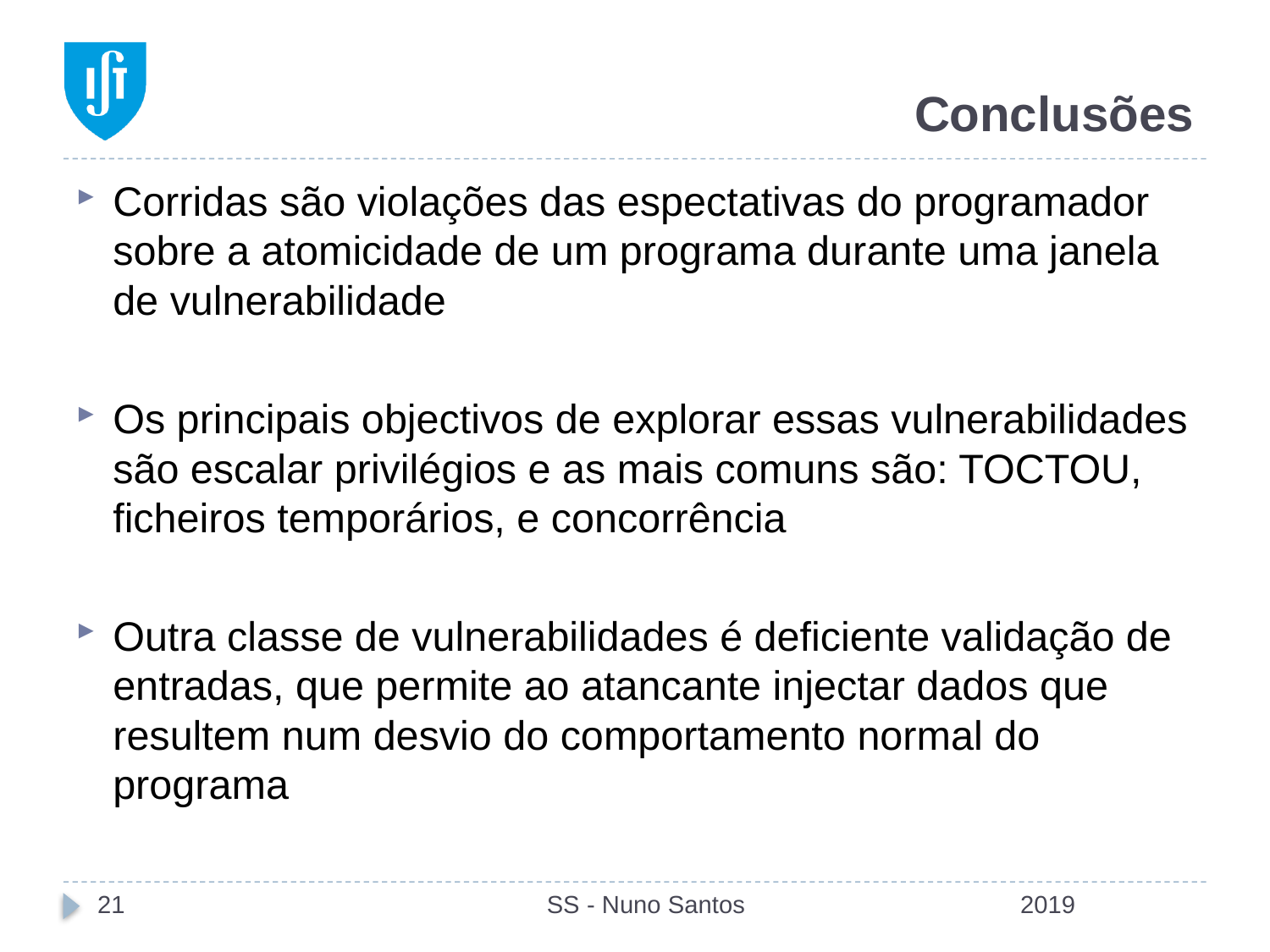

# Conclusões
Corridas são violações das espectativas do programador sobre a atomicidade de um programa durante uma janela de vulnerabilidade

Os principais objectivos de explorar essas vulnerabilidades são escalar privilégios e as mais comuns são: TOCTOU, ficheiros temporários, e concorrência

Outra classe de vulnerabilidades é deficiente validação de entradas, que permite ao atancante injectar dados que resultem num desvio do comportamento normal do programa
21
SS - Nuno Santos
2019